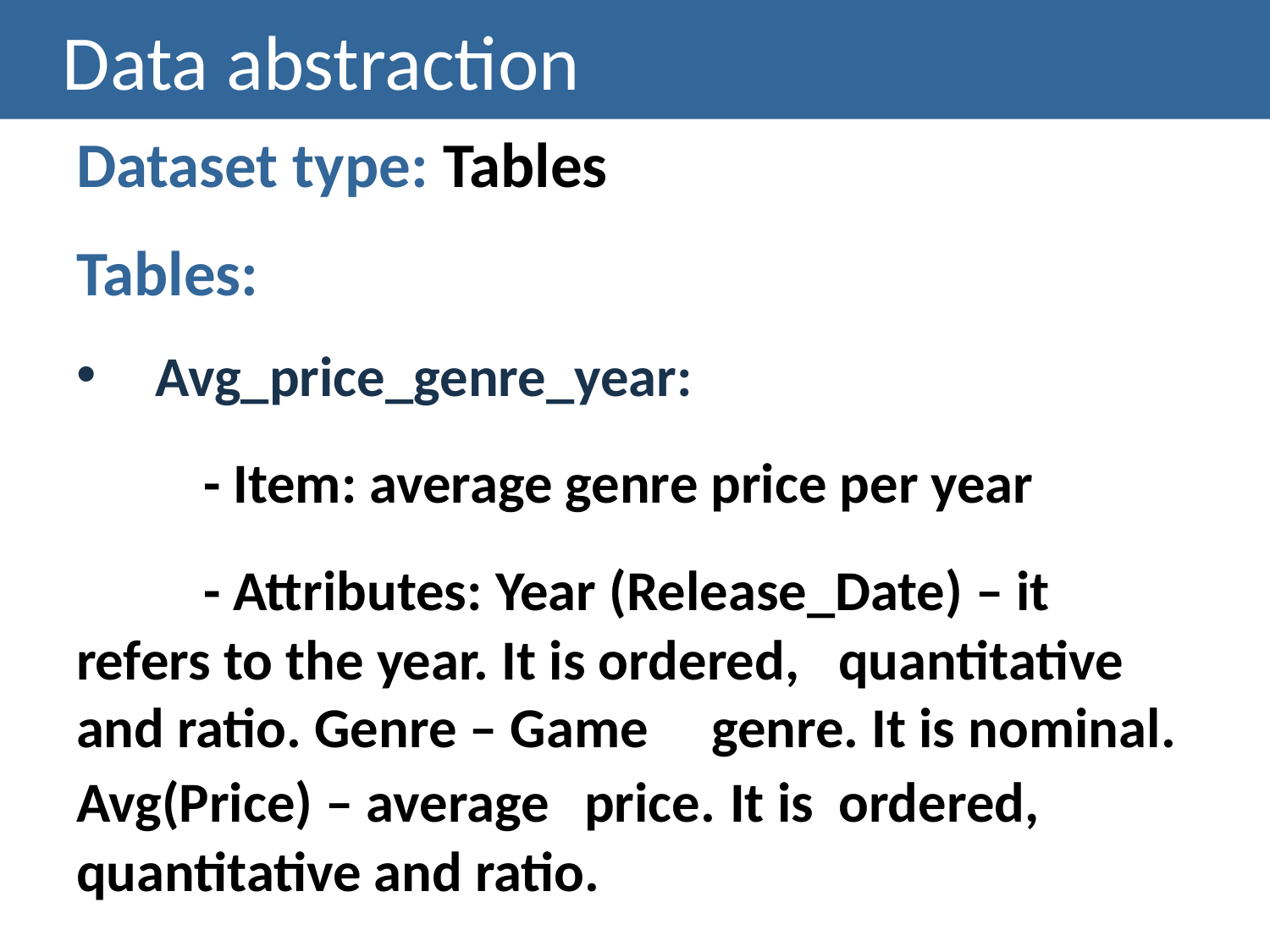

# Data abstraction
Dataset type: Tables
Tables:
Avg_price_genre_year:
	- Item: average genre price per year
	- Attributes: Year (Release_Date) – it 	refers to the year. It is ordered, 	quantitative and ratio. Genre – Game 	genre. It is nominal. Avg(Price) – average 	price. It is 	ordered, quantitative and ratio.